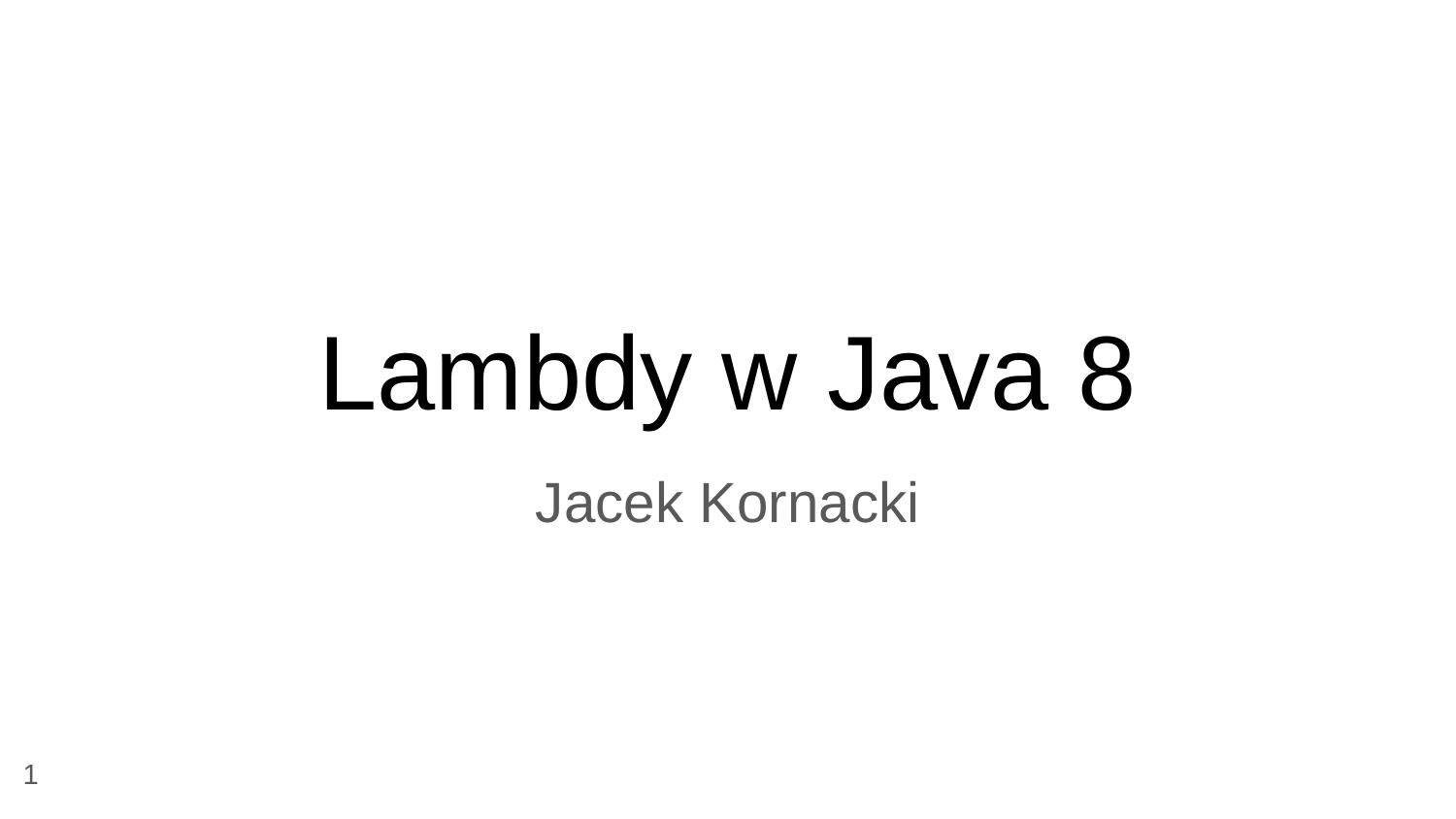

# Lambdy w Java 8
Jacek Kornacki
1